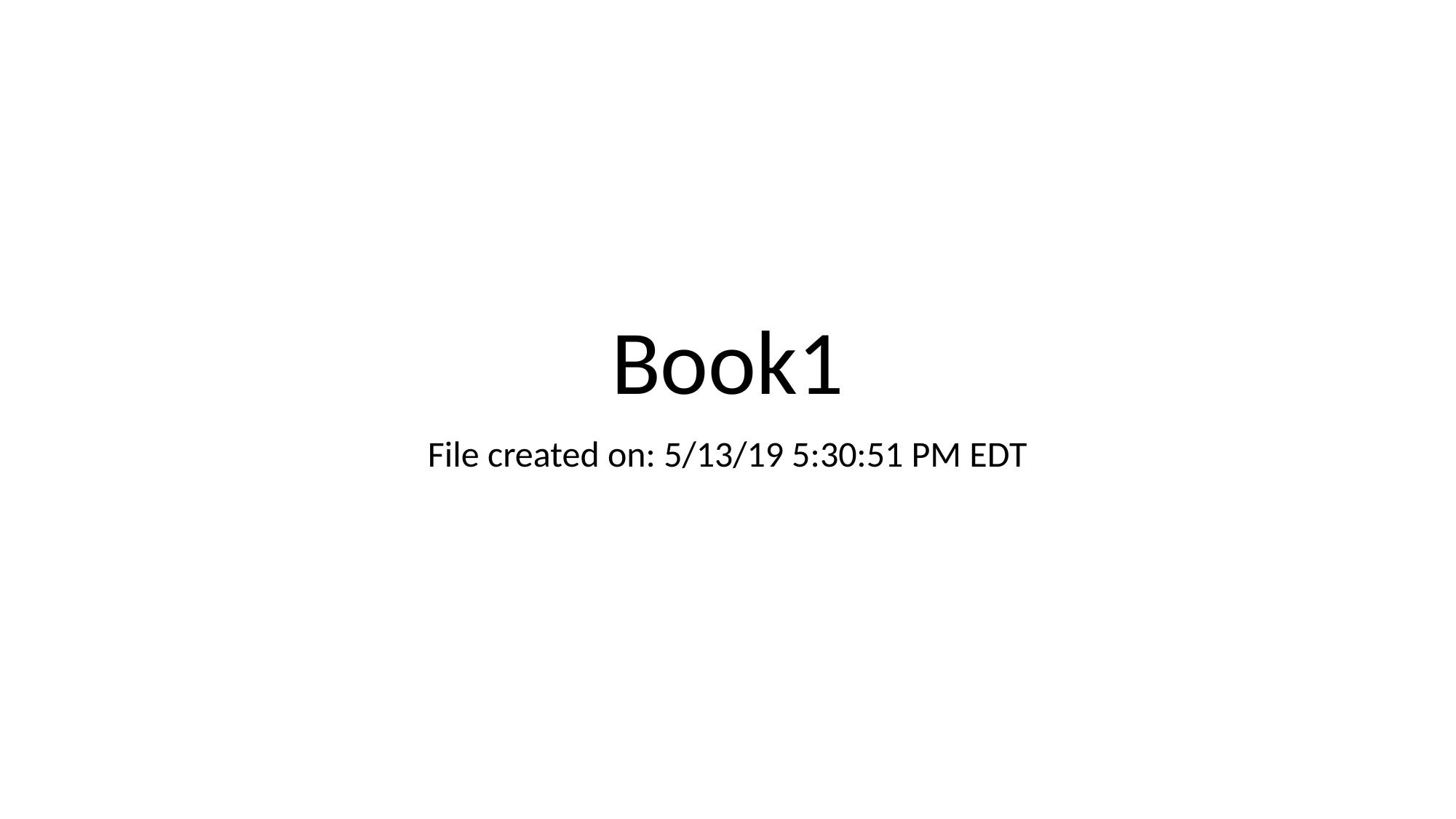

# Book1
File created on: 5/13/19 5:30:51 PM EDT